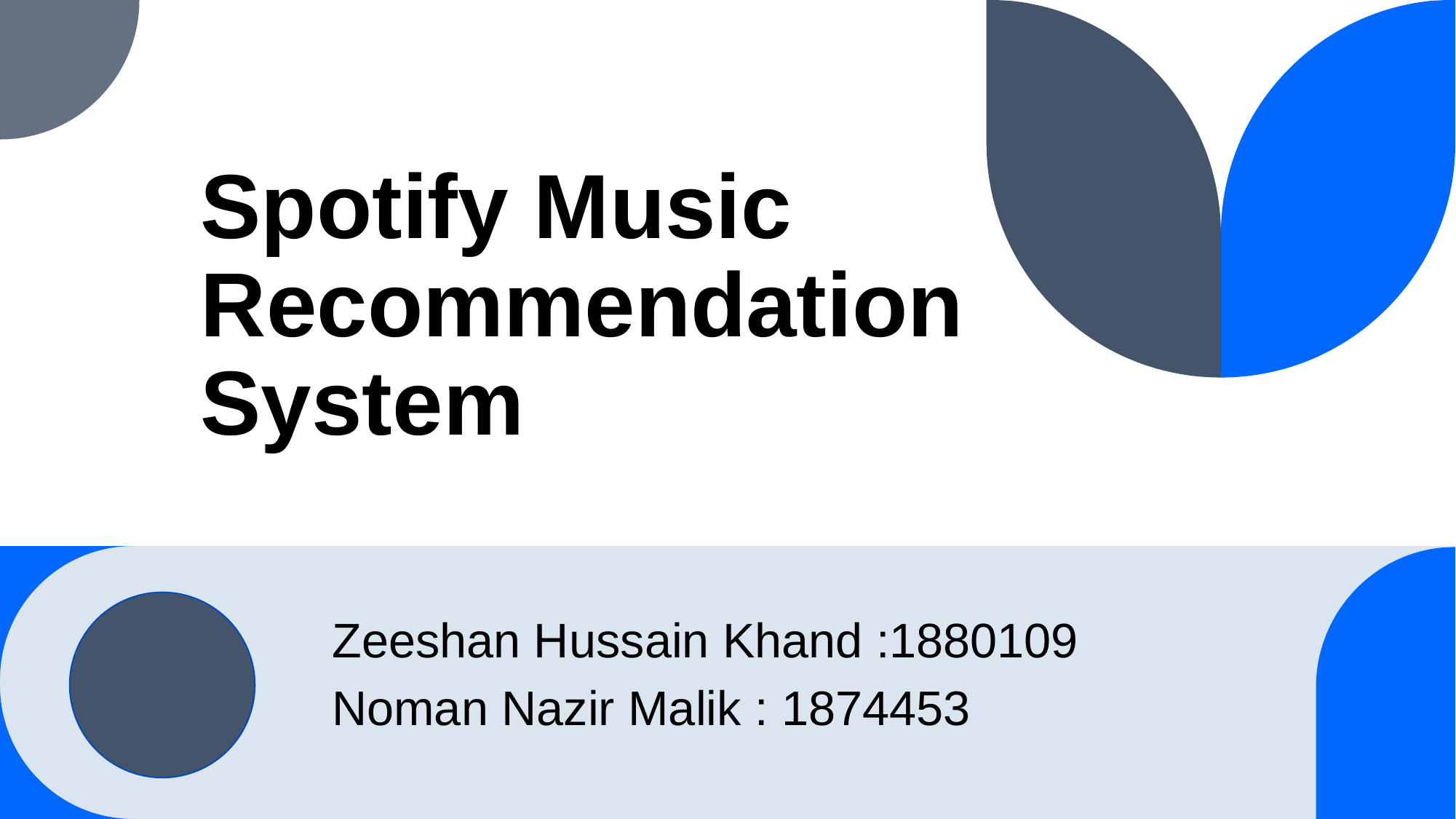

# Spotify Music Recommendation System
Zeeshan Hussain Khand :1880109
Noman Nazir Malik : 1874453